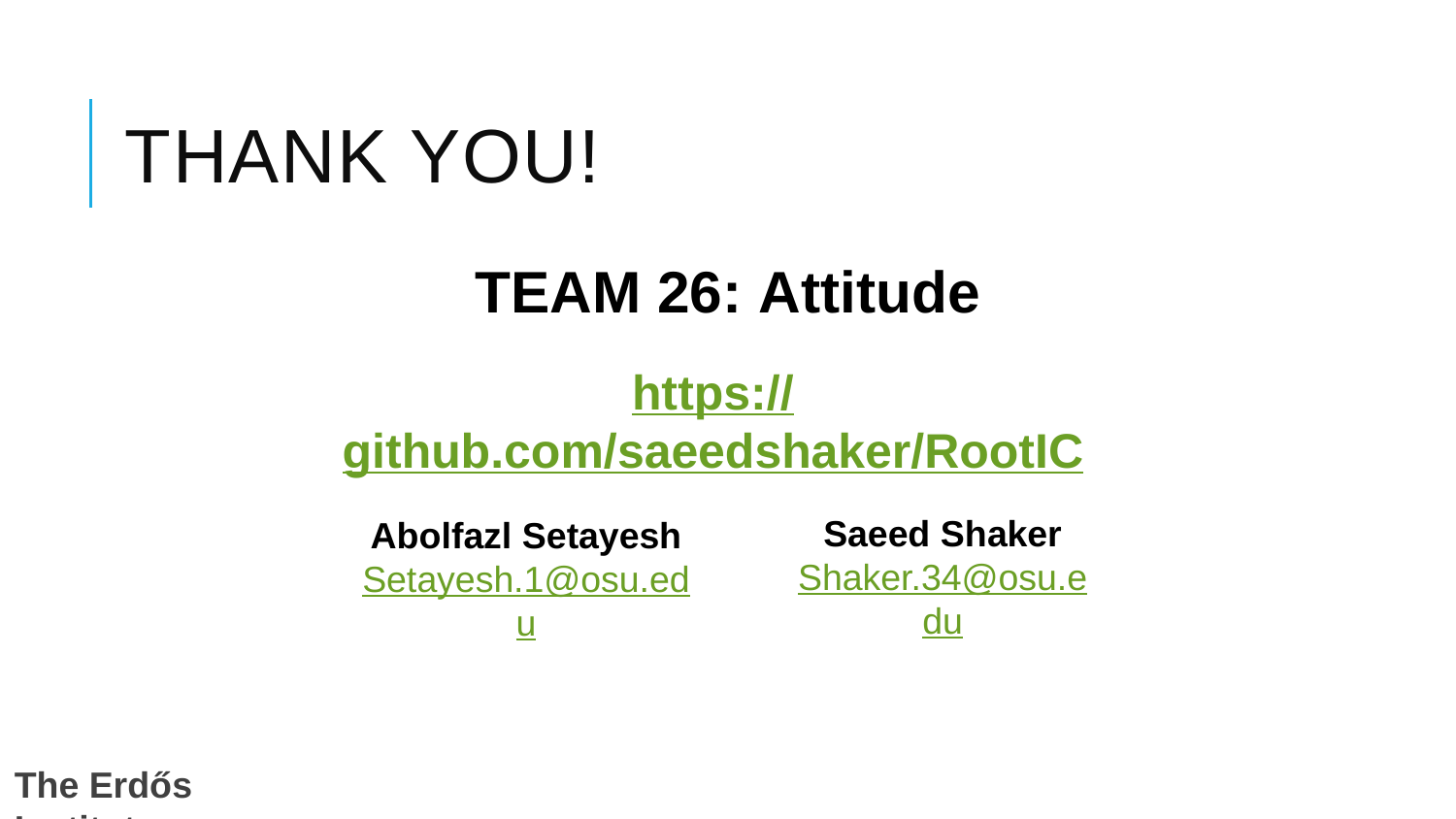

# Thank You!
TEAM 26: Attitude
https://github.com/saeedshaker/RootIC

Saeed Shaker
Shaker.34@osu.edu
Abolfazl Setayesh
Setayesh.1@osu.edu

The Erdős Institute